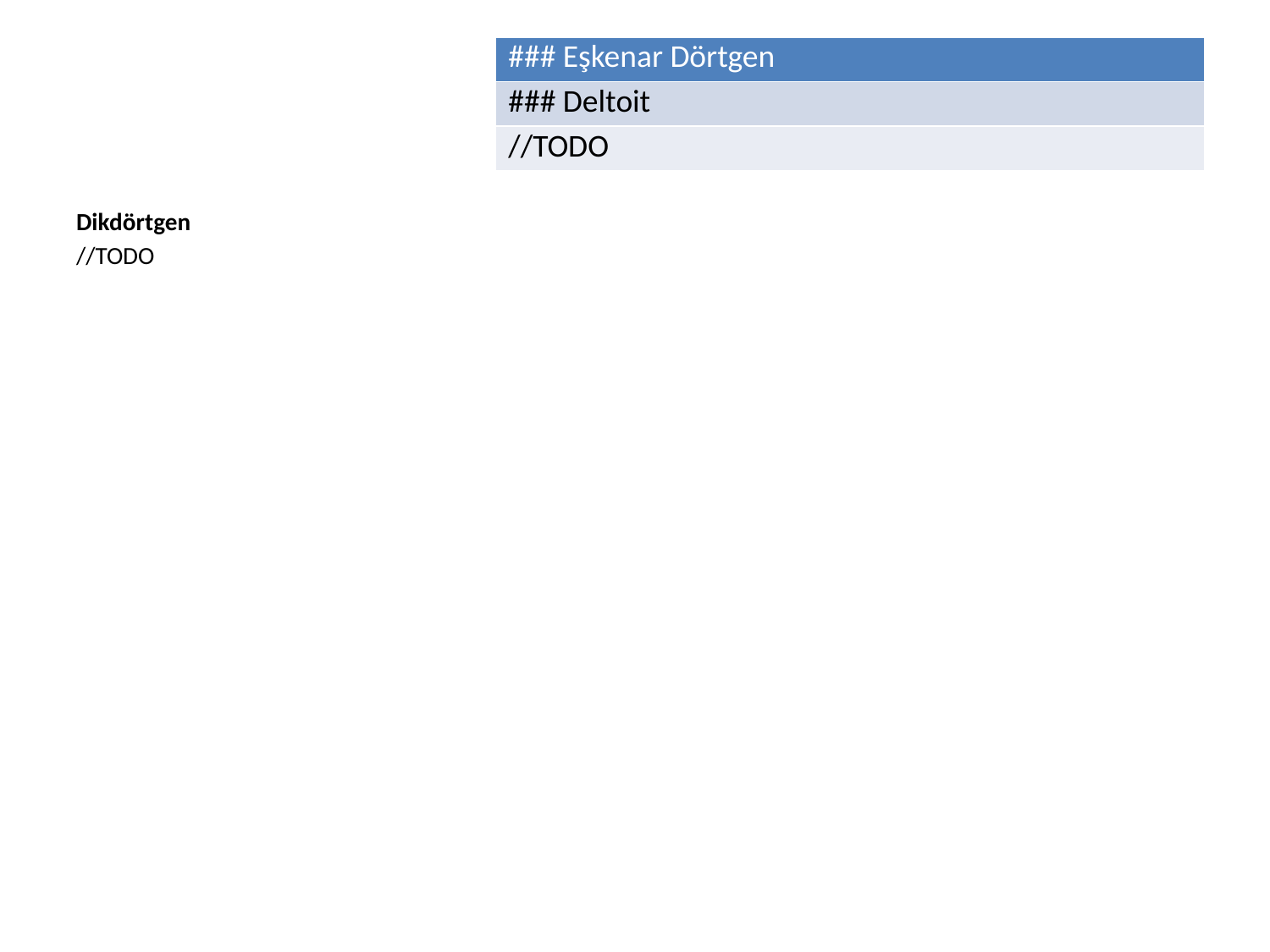

| ### Eşkenar Dörtgen |
| --- |
| ### Deltoit |
| //TODO |
Dikdörtgen
//TODO